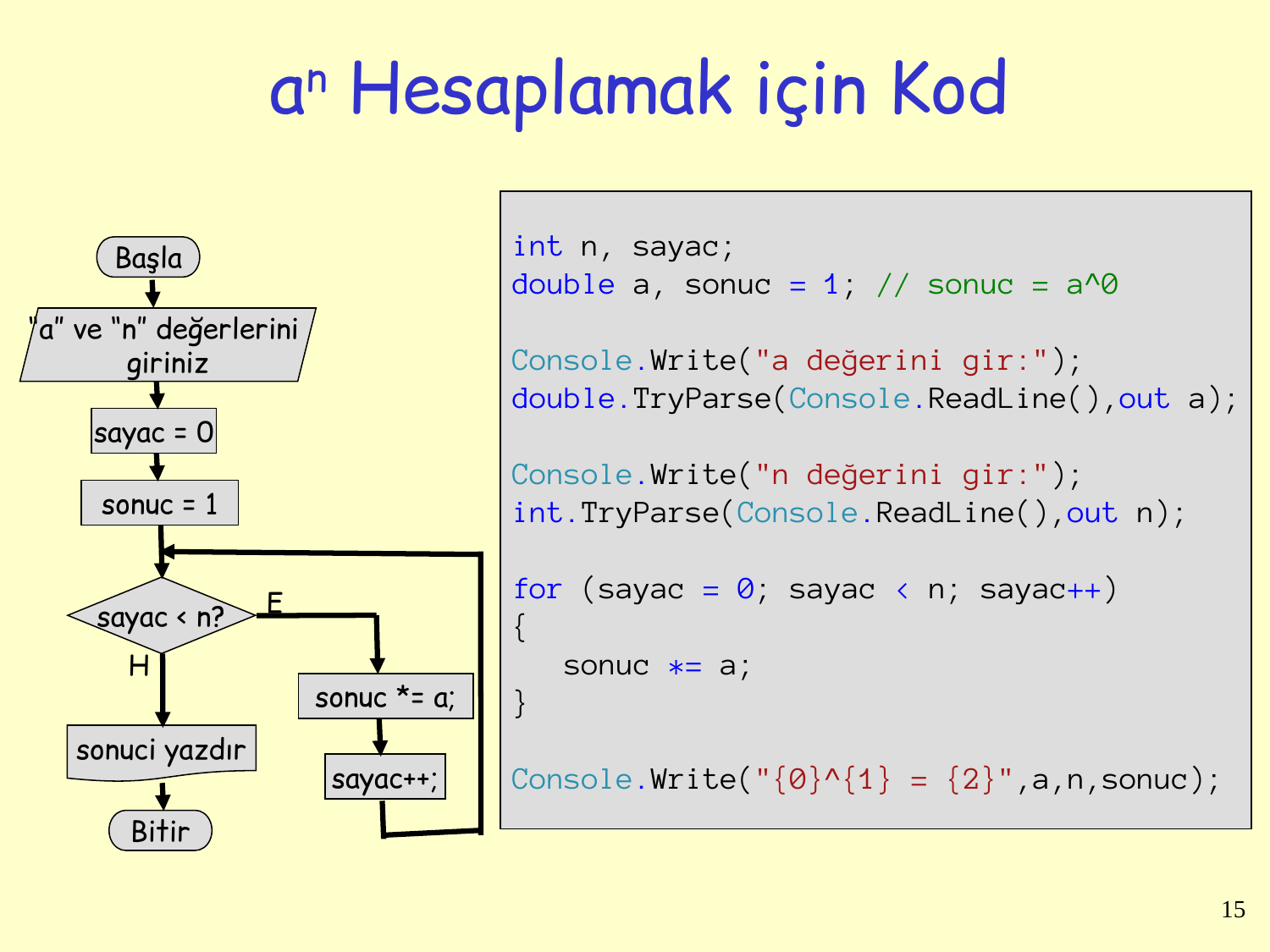

# an Hesaplamak için Kod
int n, sayac;
double a, sonuc = 1; // sonuc = a^0

Console.Write("a değerini gir:");
double.TryParse(Console.ReadLine(),out a);

Console.Write("n değerini gir:");
int.TryParse(Console.ReadLine(),out n);

for (sayac = 0; sayac < n; sayac++)
{
   sonuc *= a;
}

Console.Write("{0}^{1} = {2}",a,n,sonuc);
Başla

“a” ve “n” değerlerini
giriniz

sayac = 0

sonuc = 1

sayac < n?
E

H

sonuc *= a;

sonuci yazdır
sayac++;

Bitir

15